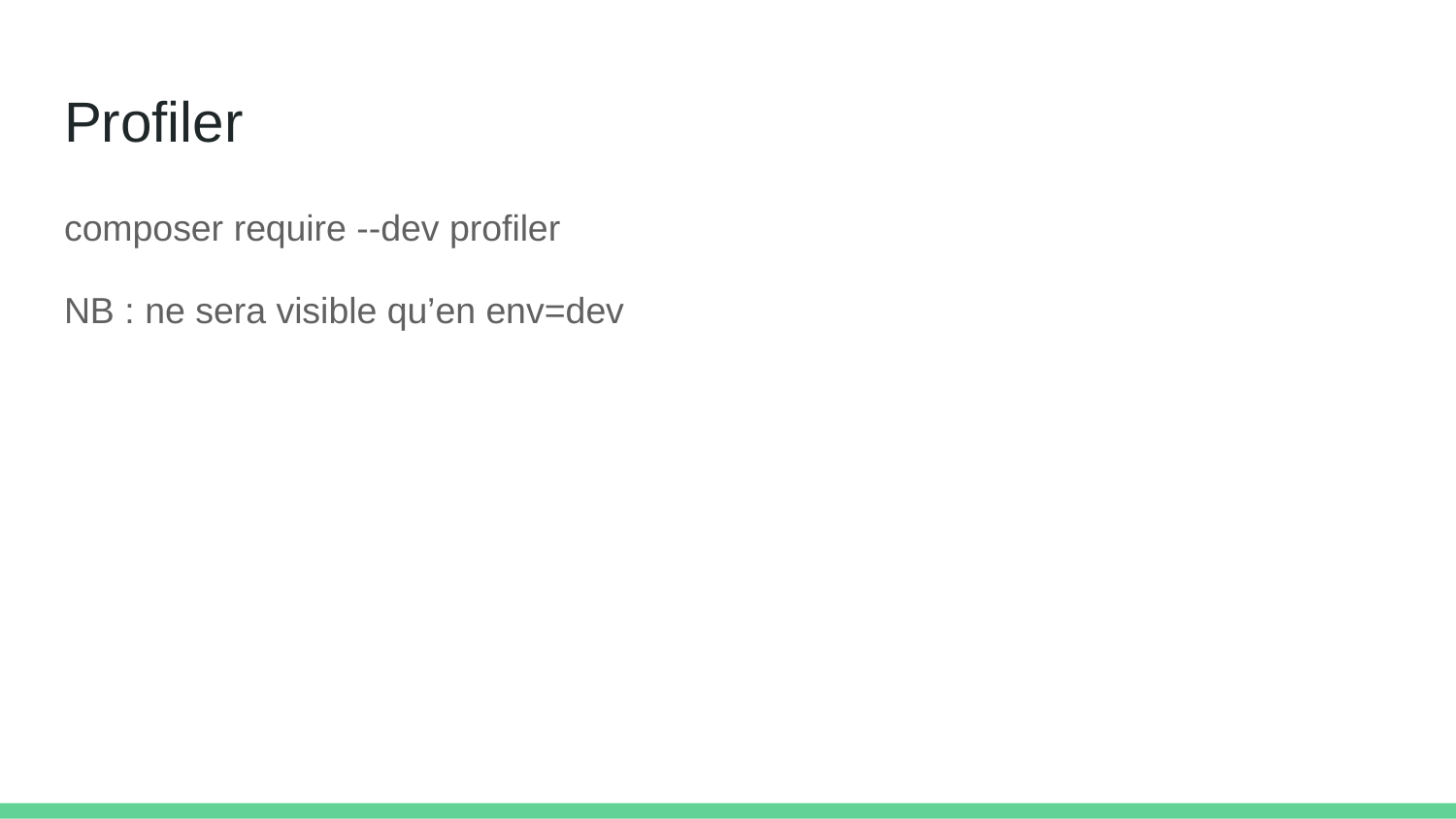

# Profiler
composer require --dev profiler
NB : ne sera visible qu’en env=dev